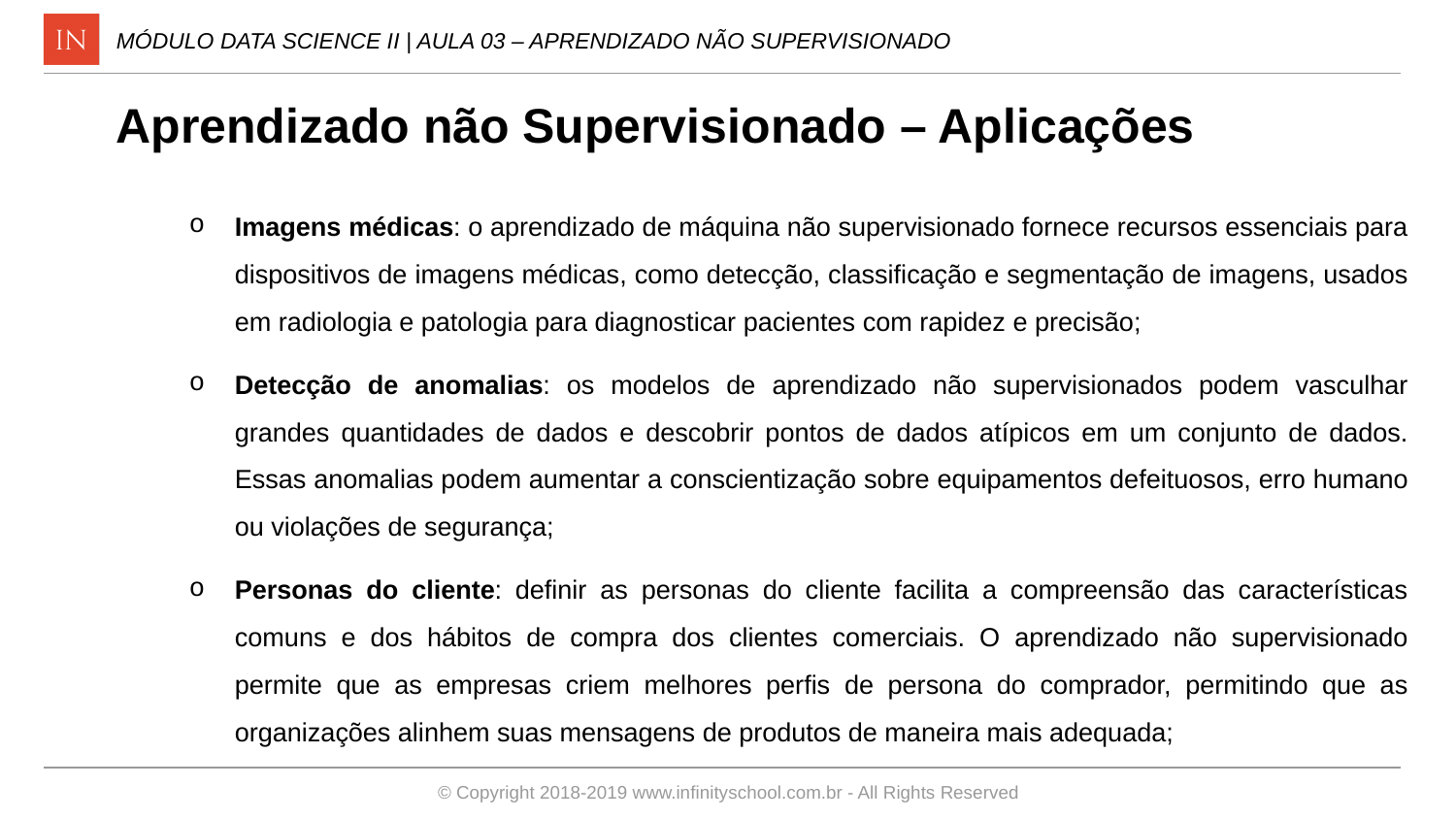

MÓDULO DATA SCIENCE II | AULA 03 – APRENDIZADO NÃO SUPERVISIONADO
Aprendizado não Supervisionado – Aplicações
Imagens médicas: o aprendizado de máquina não supervisionado fornece recursos essenciais para dispositivos de imagens médicas, como detecção, classificação e segmentação de imagens, usados ​​em radiologia e patologia para diagnosticar pacientes com rapidez e precisão;
Detecção de anomalias: os modelos de aprendizado não supervisionados podem vasculhar grandes quantidades de dados e descobrir pontos de dados atípicos em um conjunto de dados. Essas anomalias podem aumentar a conscientização sobre equipamentos defeituosos, erro humano ou violações de segurança;
Personas do cliente: definir as personas do cliente facilita a compreensão das características comuns e dos hábitos de compra dos clientes comerciais. O aprendizado não supervisionado permite que as empresas criem melhores perfis de persona do comprador, permitindo que as organizações alinhem suas mensagens de produtos de maneira mais adequada;